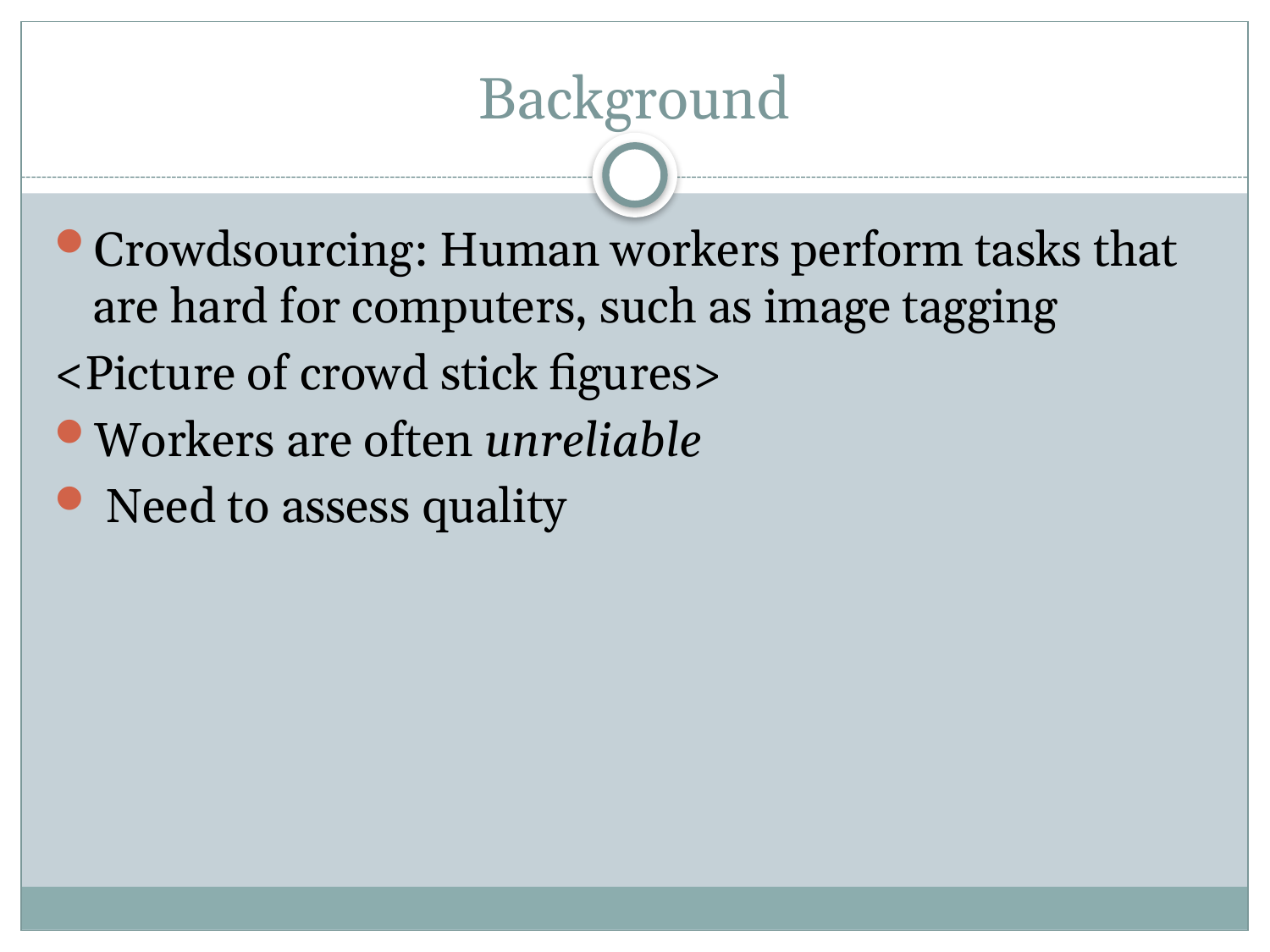

# Background
Crowdsourcing: Human workers perform tasks that are hard for computers, such as image tagging
<Picture of crowd stick figures>
Workers are often unreliable
 Need to assess quality